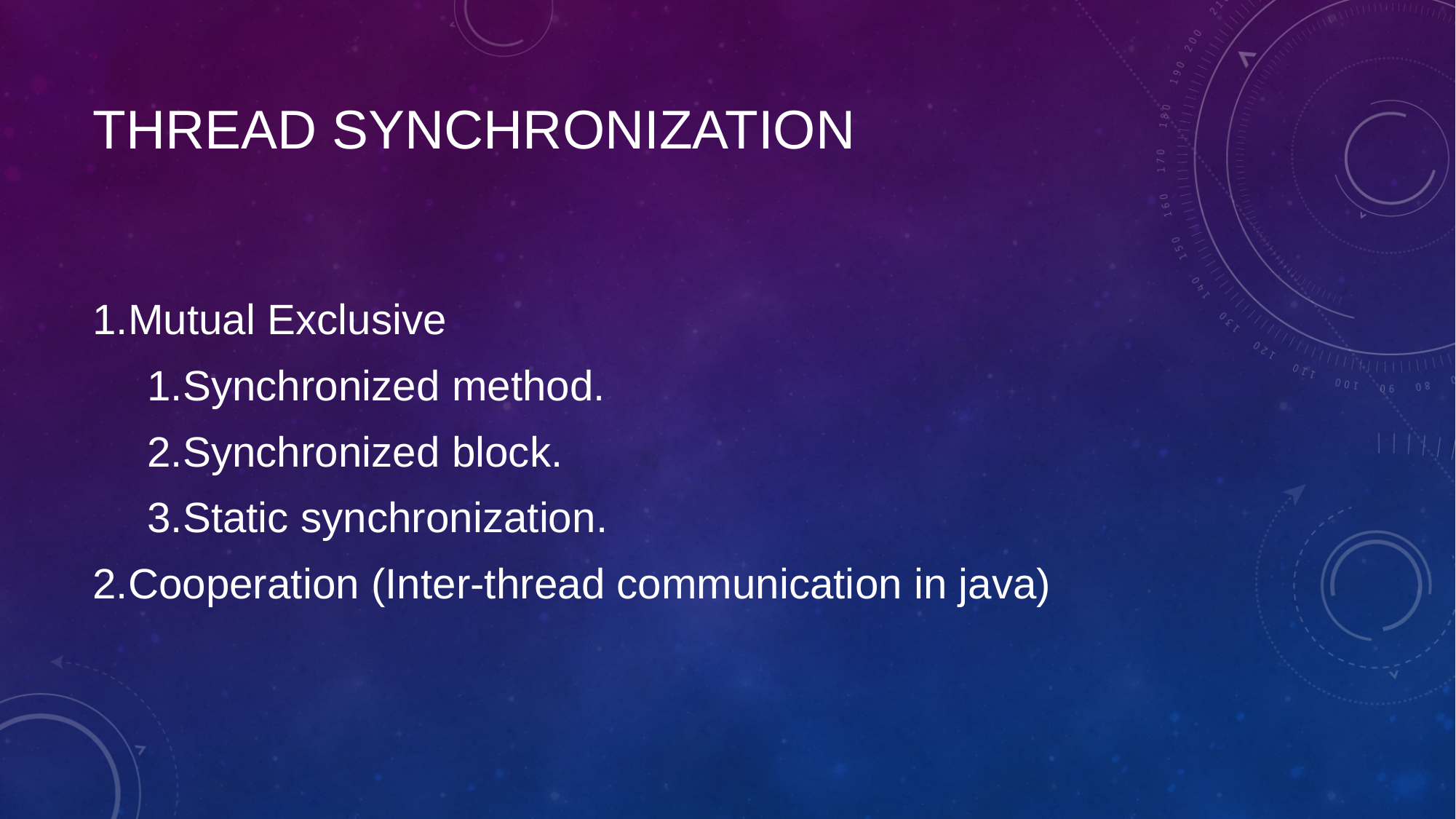

# Thread Synchronization
Mutual Exclusive
Synchronized method.
Synchronized block.
Static synchronization.
Cooperation (Inter-thread communication in java)